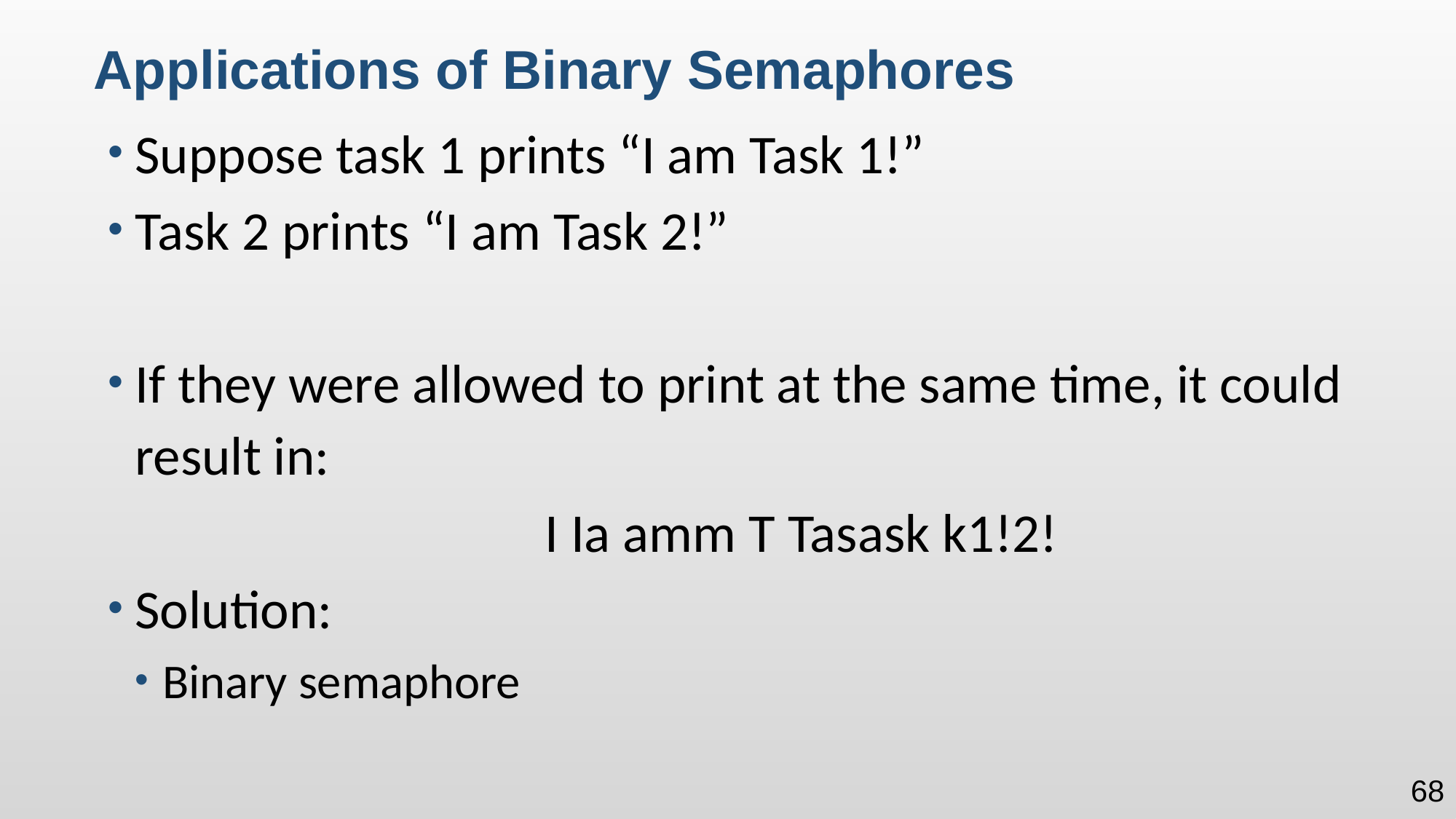

Applications of Binary Semaphores
Suppose task 1 prints “I am Task 1!”
Task 2 prints “I am Task 2!”

If they were allowed to print at the same time, it could result in:
				I Ia amm T Tasask k1!2!
Solution:
Binary semaphore

68